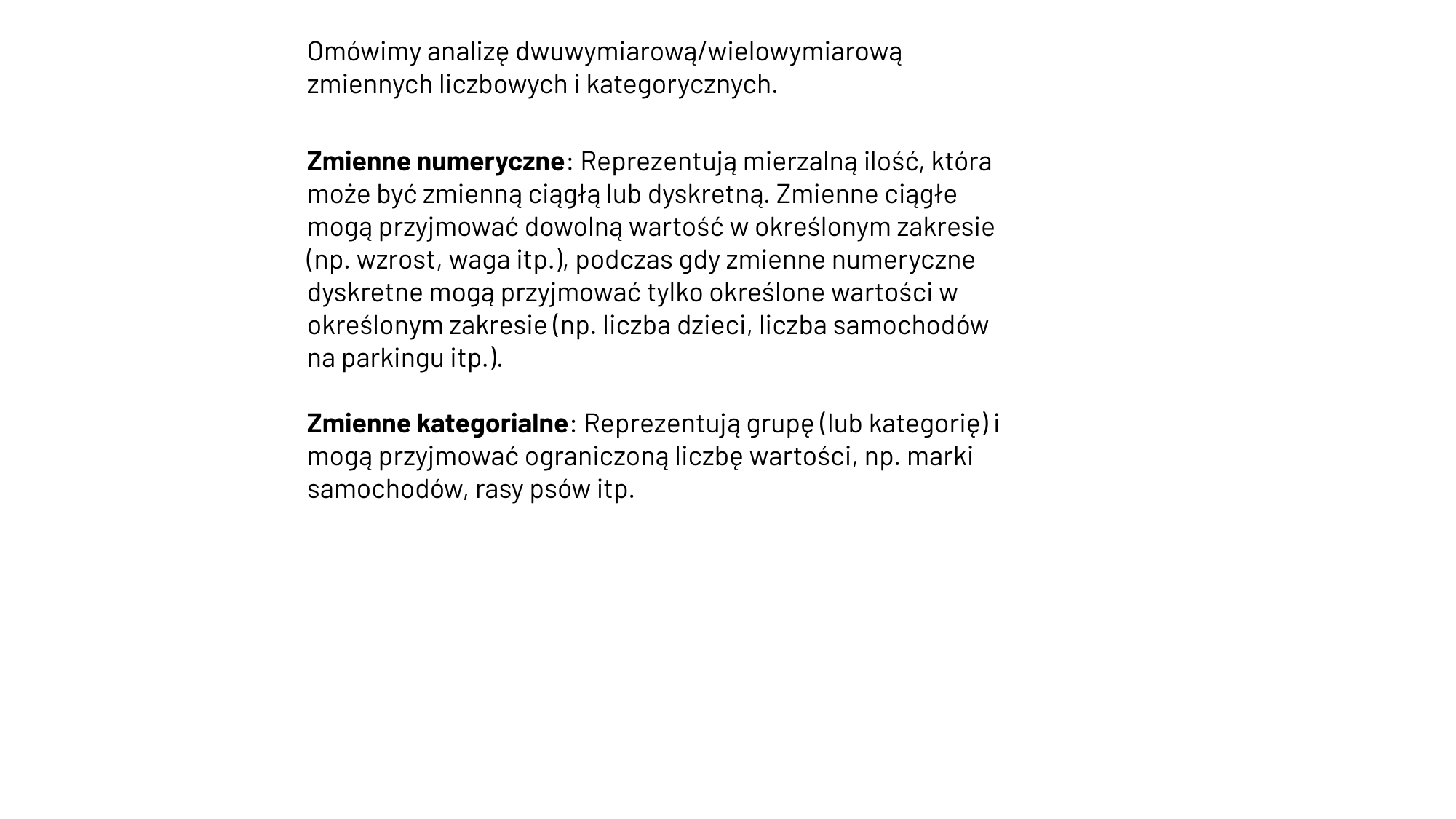

Omówimy analizę dwuwymiarową/wielowymiarową zmiennych liczbowych i kategorycznych.
Zmienne numeryczne: Reprezentują mierzalną ilość, która może być zmienną ciągłą lub dyskretną. Zmienne ciągłe mogą przyjmować dowolną wartość w określonym zakresie (np. wzrost, waga itp.), podczas gdy zmienne numeryczne dyskretne mogą przyjmować tylko określone wartości w określonym zakresie (np. liczba dzieci, liczba samochodów na parkingu itp.).

Zmienne kategorialne: Reprezentują grupę (lub kategorię) i mogą przyjmować ograniczoną liczbę wartości, np. marki samochodów, rasy psów itp.